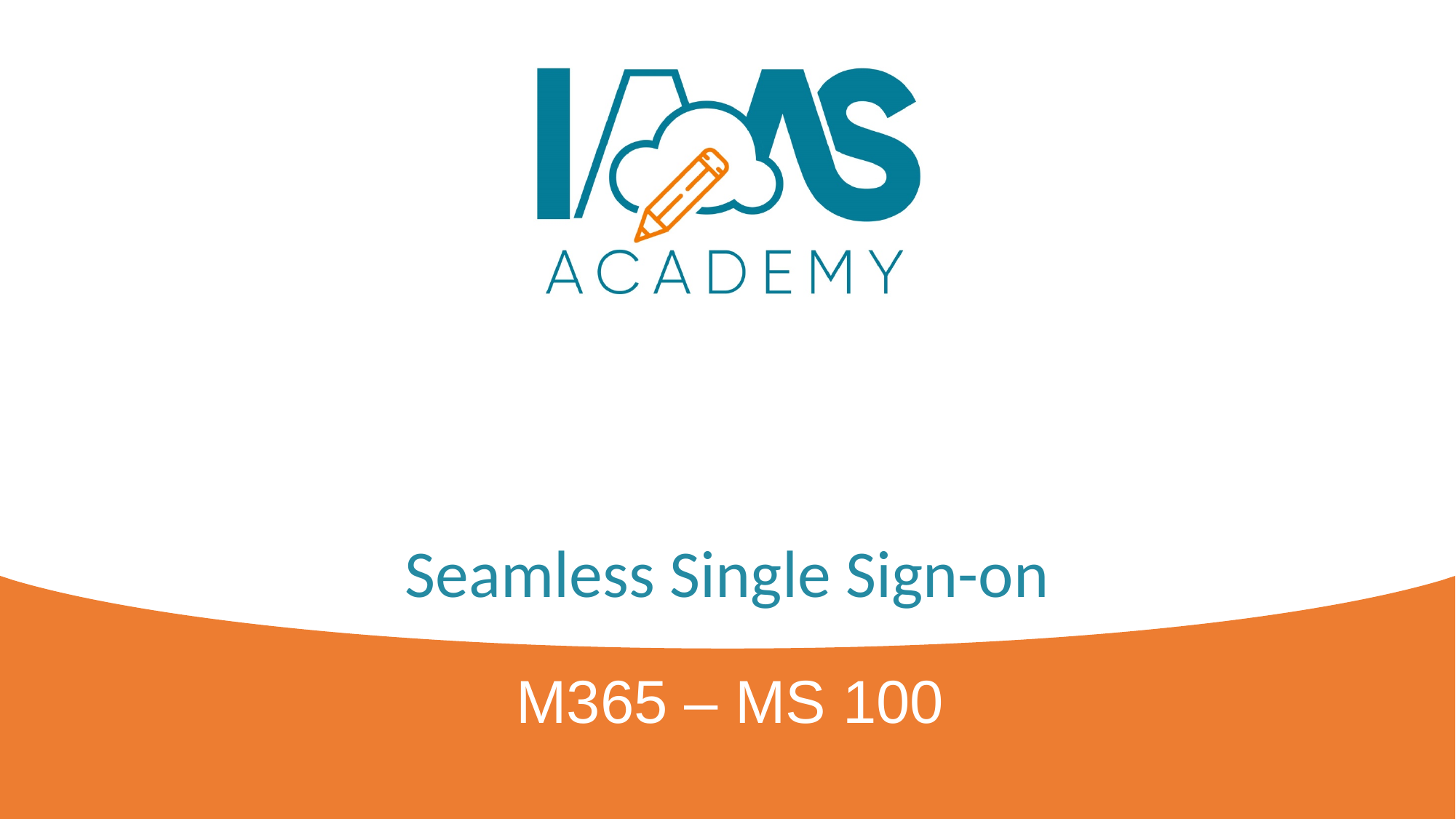

# Seamless Single Sign-on
M365 – MS 100